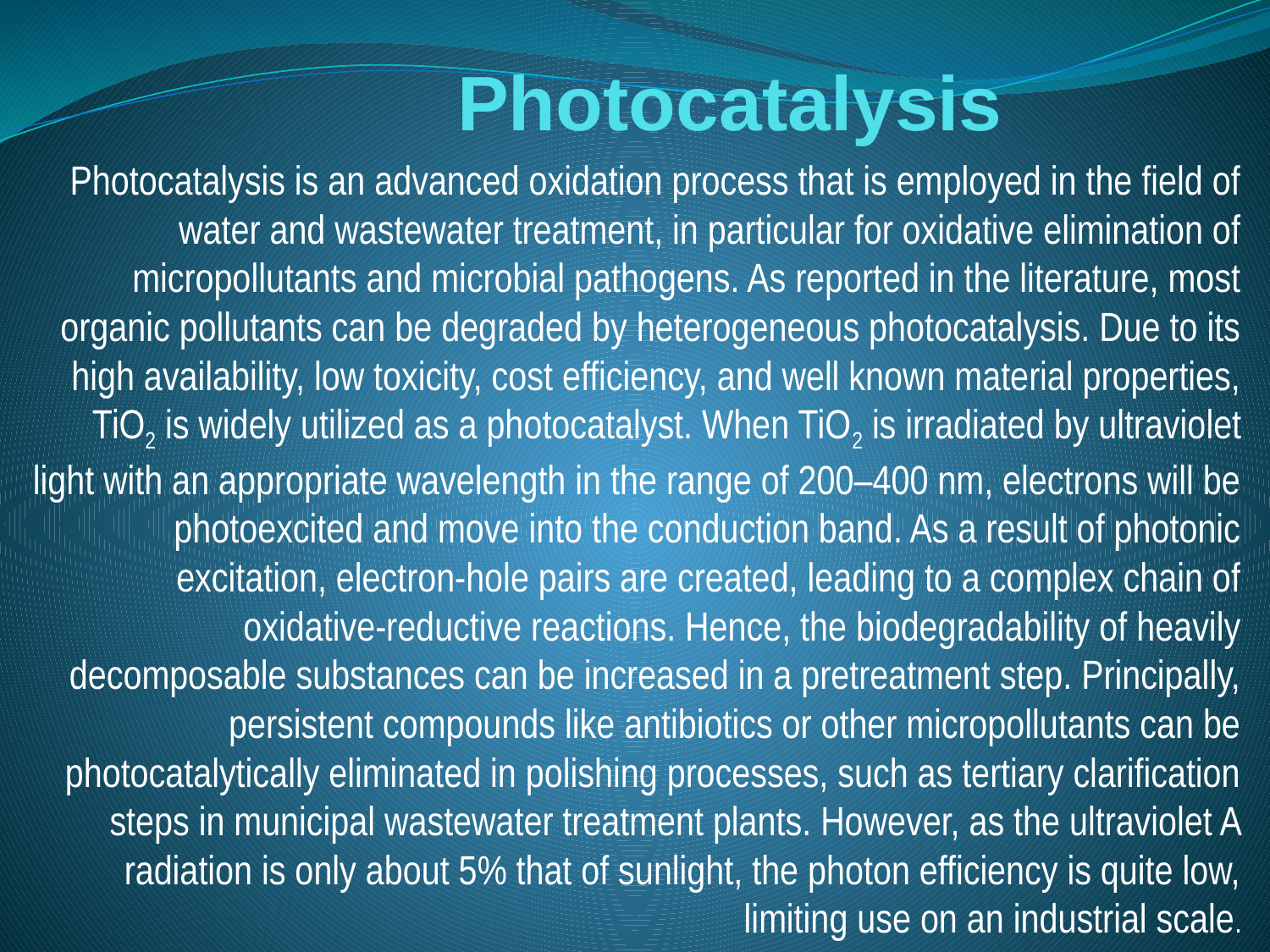

# Photocatalysis
Photocatalysis is an advanced oxidation process that is employed in the field of water and wastewater treatment, in particular for oxidative elimination of micropollutants and microbial pathogens. As reported in the literature, most organic pollutants can be degraded by heterogeneous photocatalysis. Due to its high availability, low toxicity, cost efficiency, and well known material properties, TiO2 is widely utilized as a photocatalyst. When TiO2 is irradiated by ultraviolet light with an appropriate wavelength in the range of 200–400 nm, electrons will be photoexcited and move into the conduction band. As a result of photonic excitation, electron-hole pairs are created, leading to a complex chain of oxidative-reductive reactions. Hence, the biodegradability of heavily decomposable substances can be increased in a pretreatment step. Principally, persistent compounds like antibiotics or other micropollutants can be photocatalytically eliminated in polishing processes, such as tertiary clarification steps in municipal wastewater treatment plants. However, as the ultraviolet A radiation is only about 5% that of sunlight, the photon efficiency is quite low, limiting use on an industrial scale.